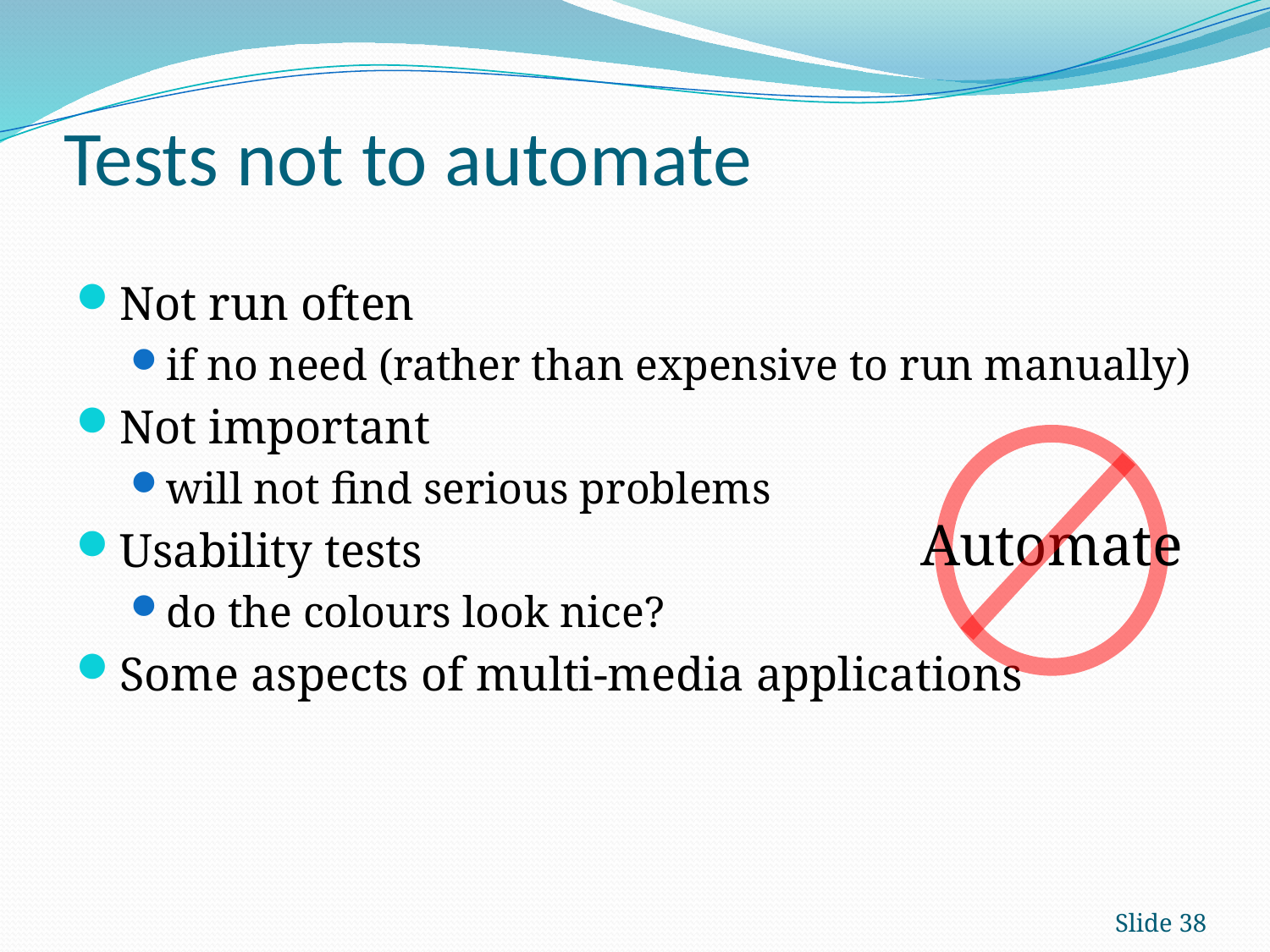

# Tests not to automate
Not run often
if no need (rather than expensive to run manually)
Not important
will not find serious problems
Usability tests
do the colours look nice?
Some aspects of multi-media applications

Automate
Slide 38